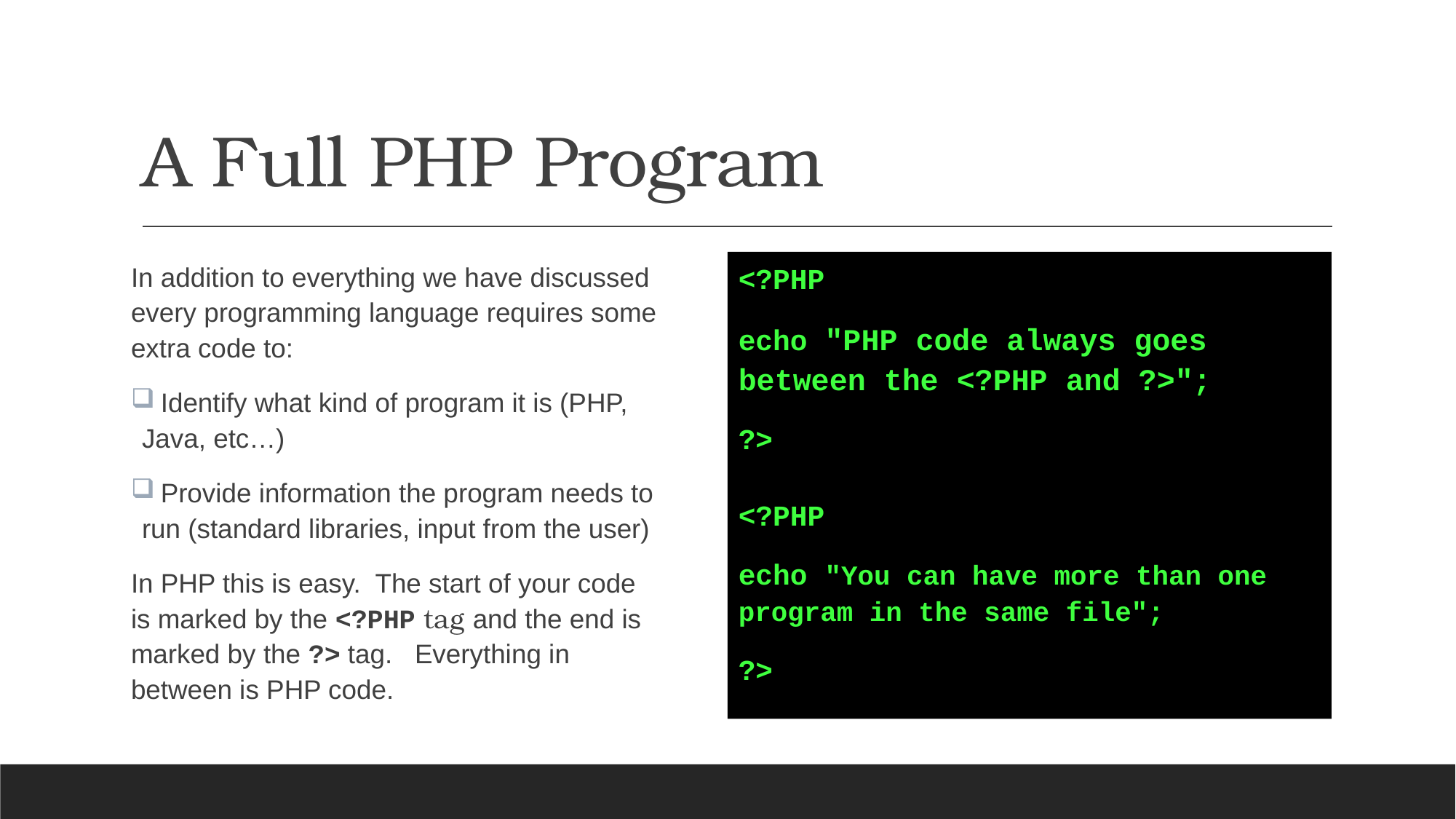

# A Full PHP Program
In addition to everything we have discussed every programming language requires some extra code to:
 Identify what kind of program it is (PHP, Java, etc…)
 Provide information the program needs to run (standard libraries, input from the user)
In PHP this is easy.  The start of your code is marked by the <?PHP tag and the end is marked by the ?> tag.   Everything in between is PHP code.
<?PHP
echo "PHP code always goes between the <?PHP and ?>";
?>
<?PHP
echo "You can have more than one program in the same file";
?>